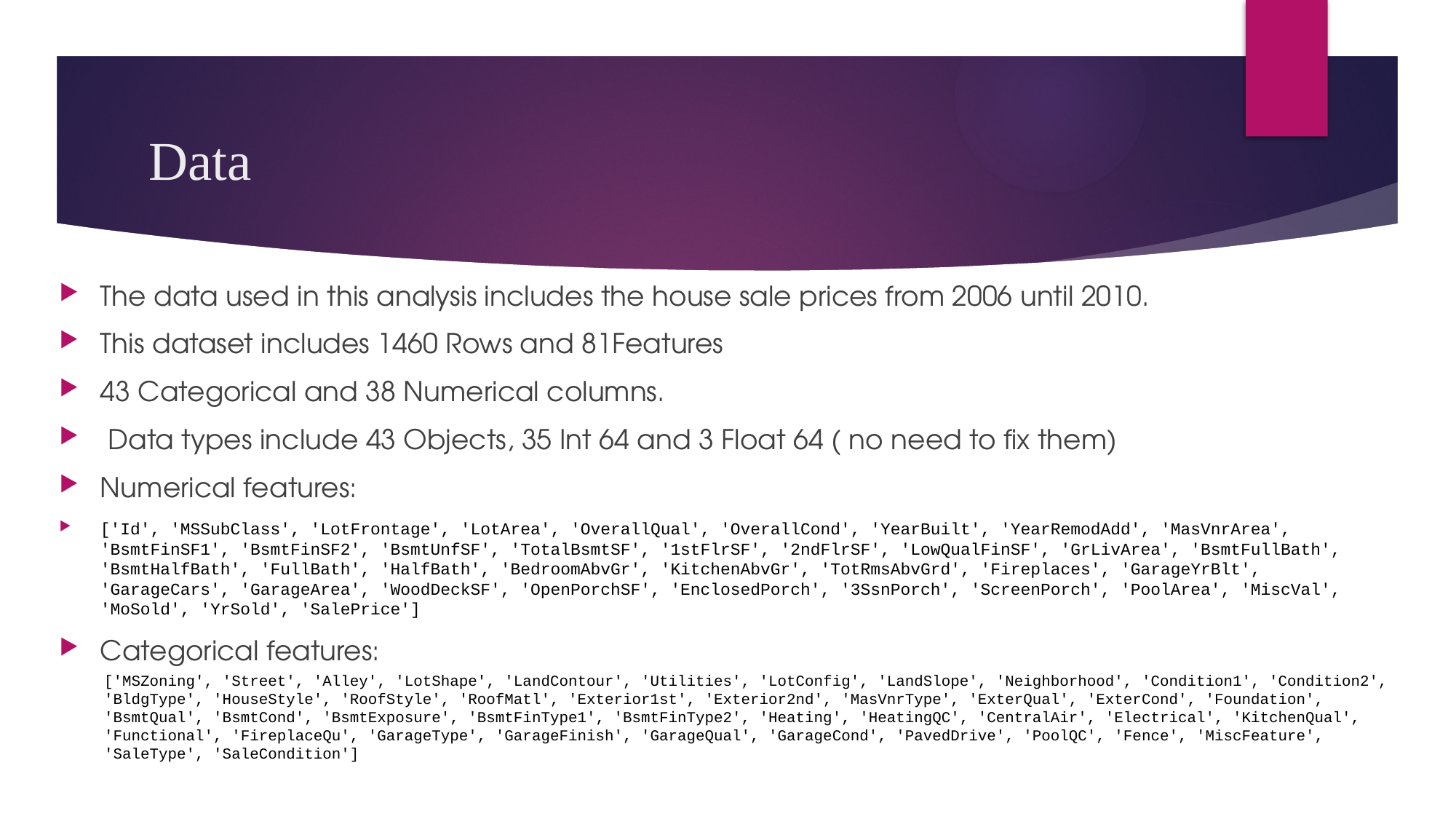

# Data
The data used in this analysis includes the house sale prices from 2006 until 2010.
This dataset includes 1460 Rows and 81Features
43 Categorical and 38 Numerical columns.
 Data types include 43 Objects, 35 Int 64 and 3 Float 64 ( no need to fix them)
Numerical features:
['Id', 'MSSubClass', 'LotFrontage', 'LotArea', 'OverallQual', 'OverallCond', 'YearBuilt', 'YearRemodAdd', 'MasVnrArea', 'BsmtFinSF1', 'BsmtFinSF2', 'BsmtUnfSF', 'TotalBsmtSF', '1stFlrSF', '2ndFlrSF', 'LowQualFinSF', 'GrLivArea', 'BsmtFullBath', 'BsmtHalfBath', 'FullBath', 'HalfBath', 'BedroomAbvGr', 'KitchenAbvGr', 'TotRmsAbvGrd', 'Fireplaces', 'GarageYrBlt', 'GarageCars', 'GarageArea', 'WoodDeckSF', 'OpenPorchSF', 'EnclosedPorch', '3SsnPorch', 'ScreenPorch', 'PoolArea', 'MiscVal', 'MoSold', 'YrSold', 'SalePrice']
Categorical features:

['MSZoning', 'Street', 'Alley', 'LotShape', 'LandContour', 'Utilities', 'LotConfig', 'LandSlope', 'Neighborhood', 'Condition1', 'Condition2', 'BldgType', 'HouseStyle', 'RoofStyle', 'RoofMatl', 'Exterior1st', 'Exterior2nd', 'MasVnrType', 'ExterQual', 'ExterCond', 'Foundation', 'BsmtQual', 'BsmtCond', 'BsmtExposure', 'BsmtFinType1', 'BsmtFinType2', 'Heating', 'HeatingQC', 'CentralAir', 'Electrical', 'KitchenQual', 'Functional', 'FireplaceQu', 'GarageType', 'GarageFinish', 'GarageQual', 'GarageCond', 'PavedDrive', 'PoolQC', 'Fence', 'MiscFeature', 'SaleType', 'SaleCondition']